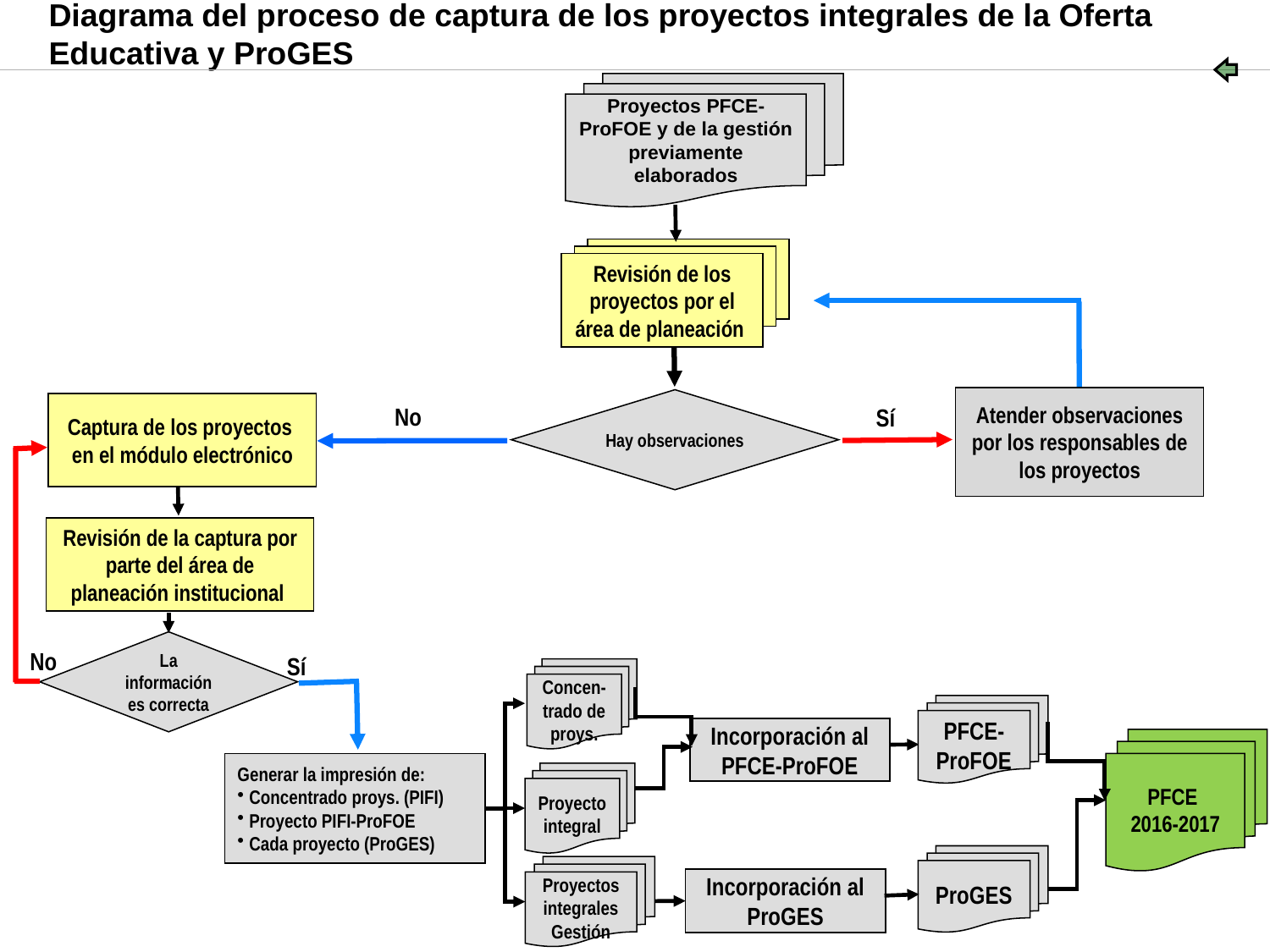

Diagrama del proceso de captura de los proyectos integrales de la Oferta Educativa y ProGES

Proyectos PFCE-ProFOE y de la gestión previamente elaborados

Revisión de los proyectos por el área de planeación

Atender observaciones por los responsables de los proyectos
Hay observaciones
Captura de los proyectos  en el módulo electrónico
No
Sí

Revisión de la captura por parte del área de planeación institucional
La información es correcta
No
Sí
Concen-trado de proys.

PFCE-ProFOE
Incorporación al PFCE-ProFOE
PFCE
2016-2017

Generar la impresión de:
Concentrado proys. (PIFI)
Proyecto PIFI-ProFOE
Cada proyecto (ProGES)
Proyecto integral

ProGES
Proyectos integrales Gestión
Incorporación al ProGES